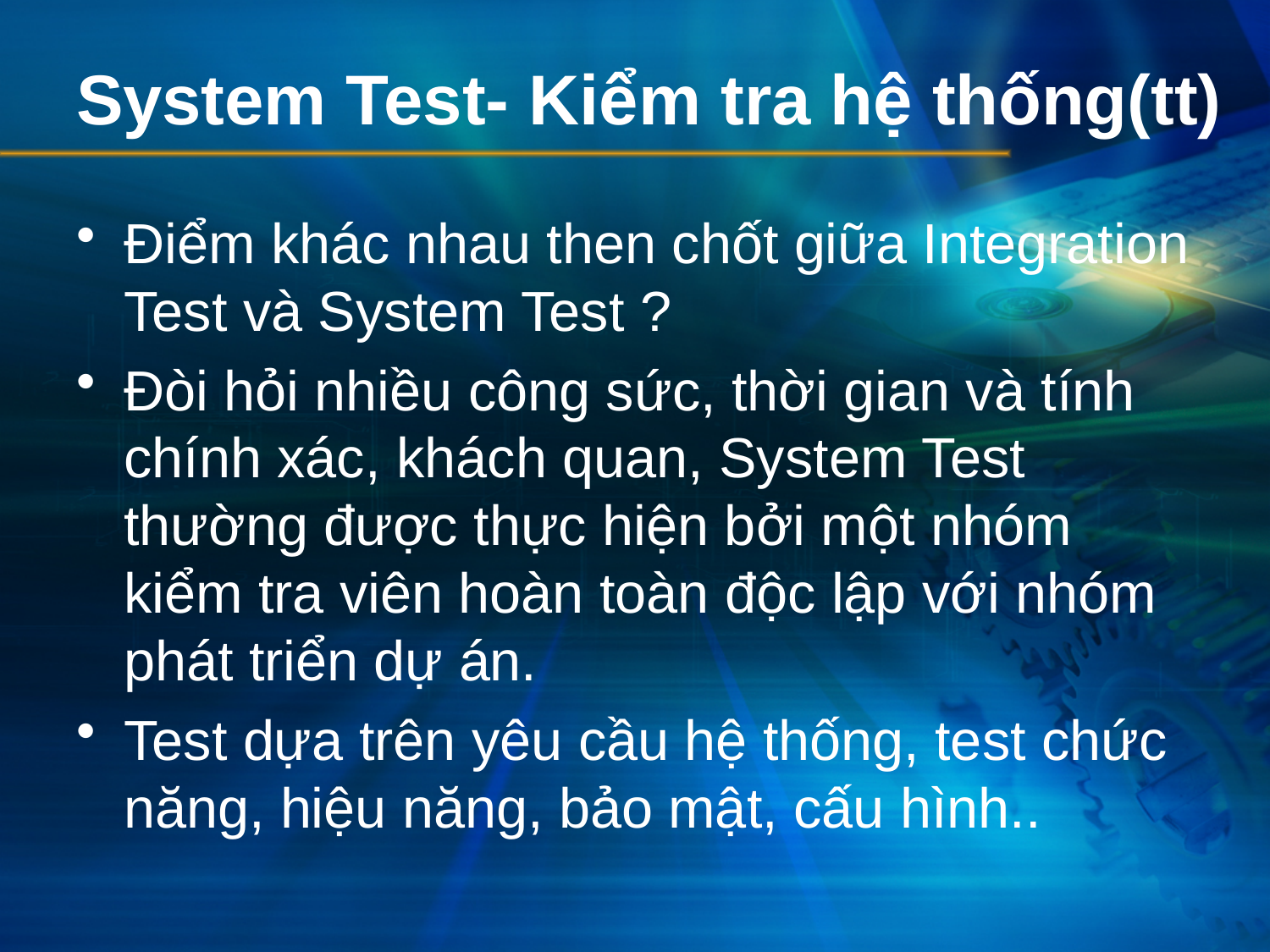

# System Test- Kiểm tra hệ thống(tt)
Điểm khác nhau then chốt giữa Integration Test và System Test ?
Đòi hỏi nhiều công sức, thời gian và tính chính xác, khách quan, System Test thường được thực hiện bởi một nhóm kiểm tra viên hoàn toàn độc lập với nhóm phát triển dự án.
Test dựa trên yêu cầu hệ thống, test chức năng, hiệu năng, bảo mật, cấu hình..